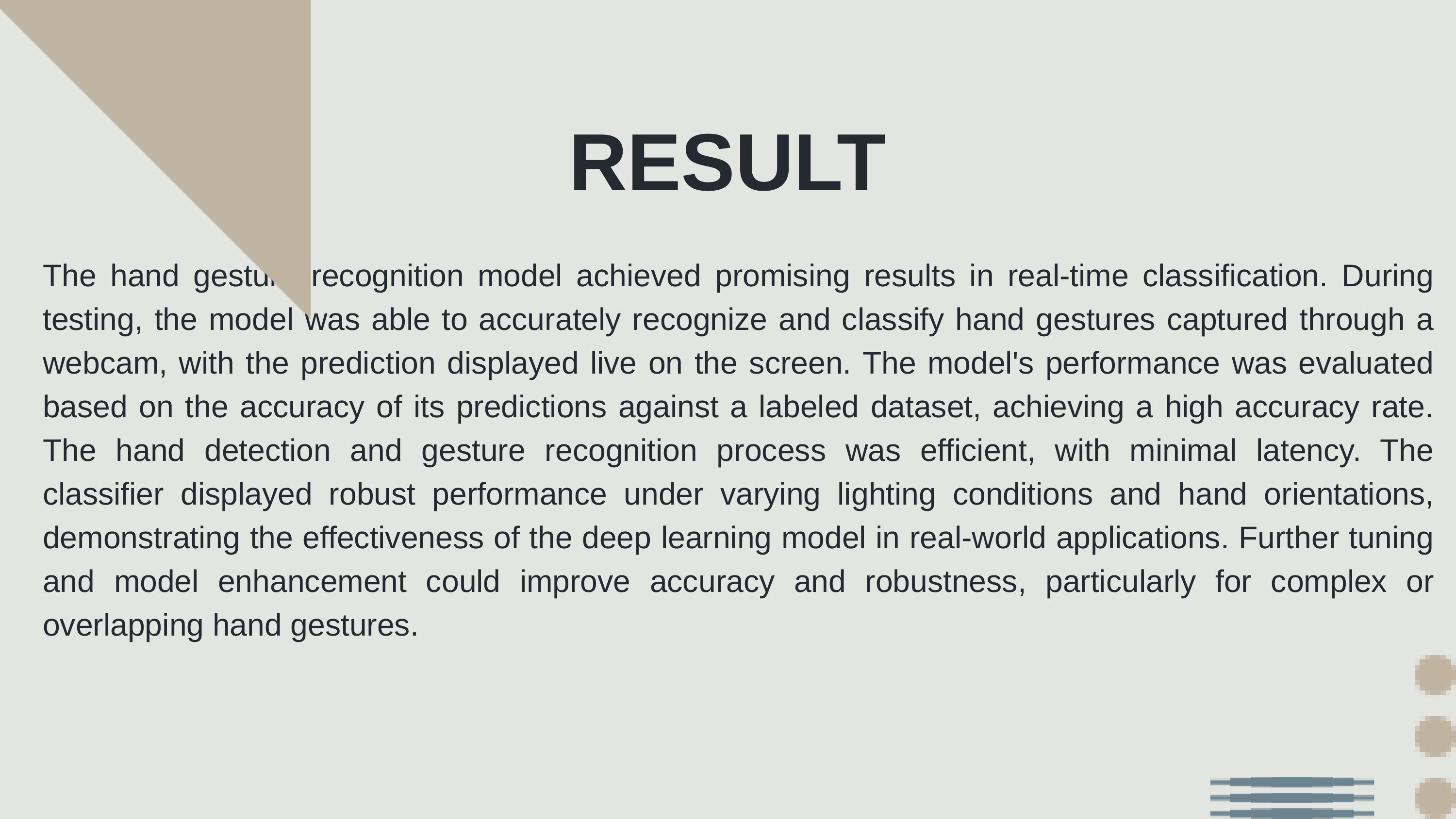

RESULT
The hand gesture recognition model achieved promising results in real-time classification. During testing, the model was able to accurately recognize and classify hand gestures captured through a webcam, with the prediction displayed live on the screen. The model's performance was evaluated based on the accuracy of its predictions against a labeled dataset, achieving a high accuracy rate. The hand detection and gesture recognition process was efficient, with minimal latency. The classifier displayed robust performance under varying lighting conditions and hand orientations, demonstrating the effectiveness of the deep learning model in real-world applications. Further tuning and model enhancement could improve accuracy and robustness, particularly for complex or overlapping hand gestures.